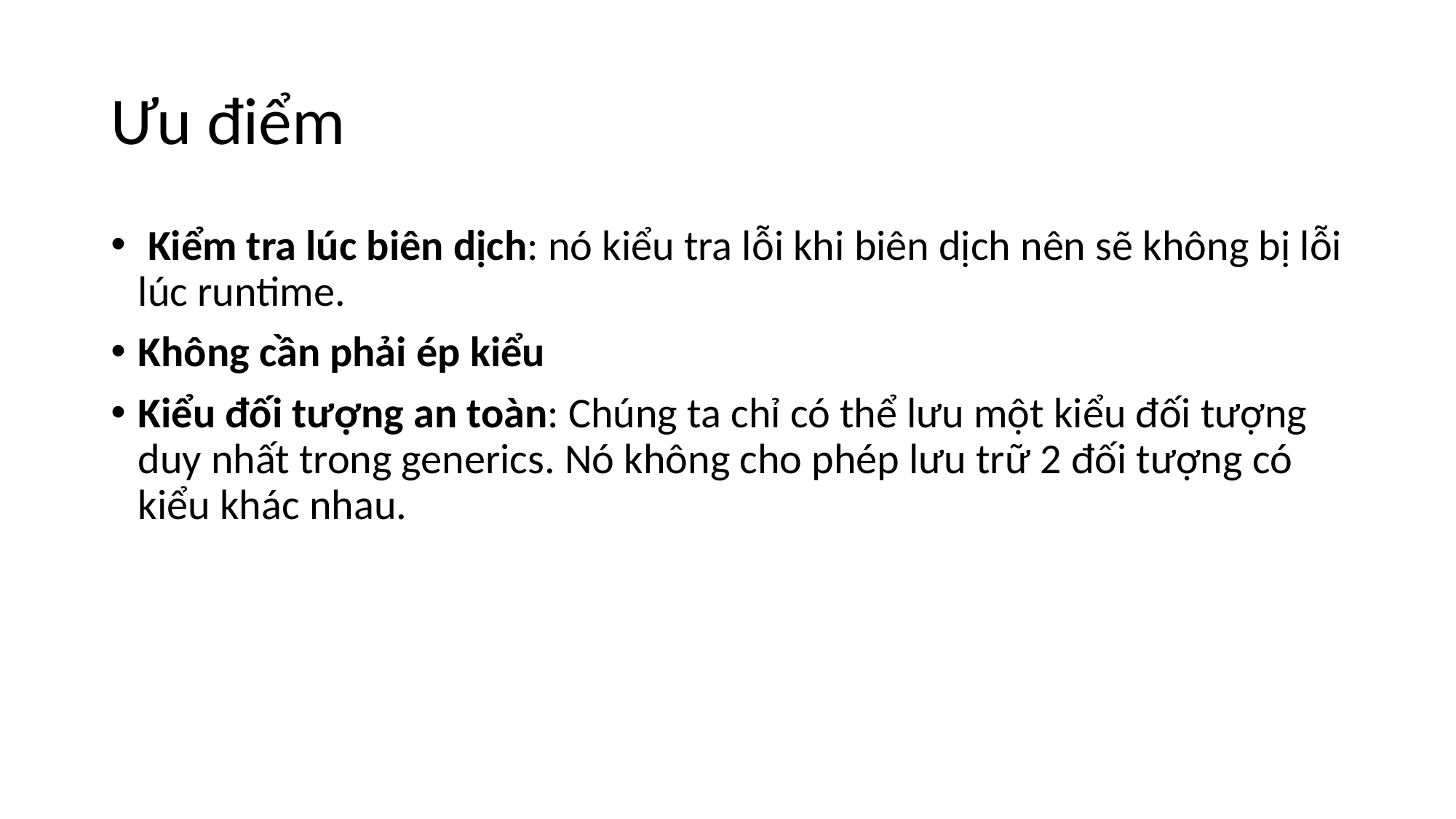

# Ưu điểm
 Kiểm tra lúc biên dịch: nó kiểu tra lỗi khi biên dịch nên sẽ không bị lỗi lúc runtime.
Không cần phải ép kiểu
Kiểu đối tượng an toàn: Chúng ta chỉ có thể lưu một kiểu đối tượng duy nhất trong generics. Nó không cho phép lưu trữ 2 đối tượng có kiểu khác nhau.